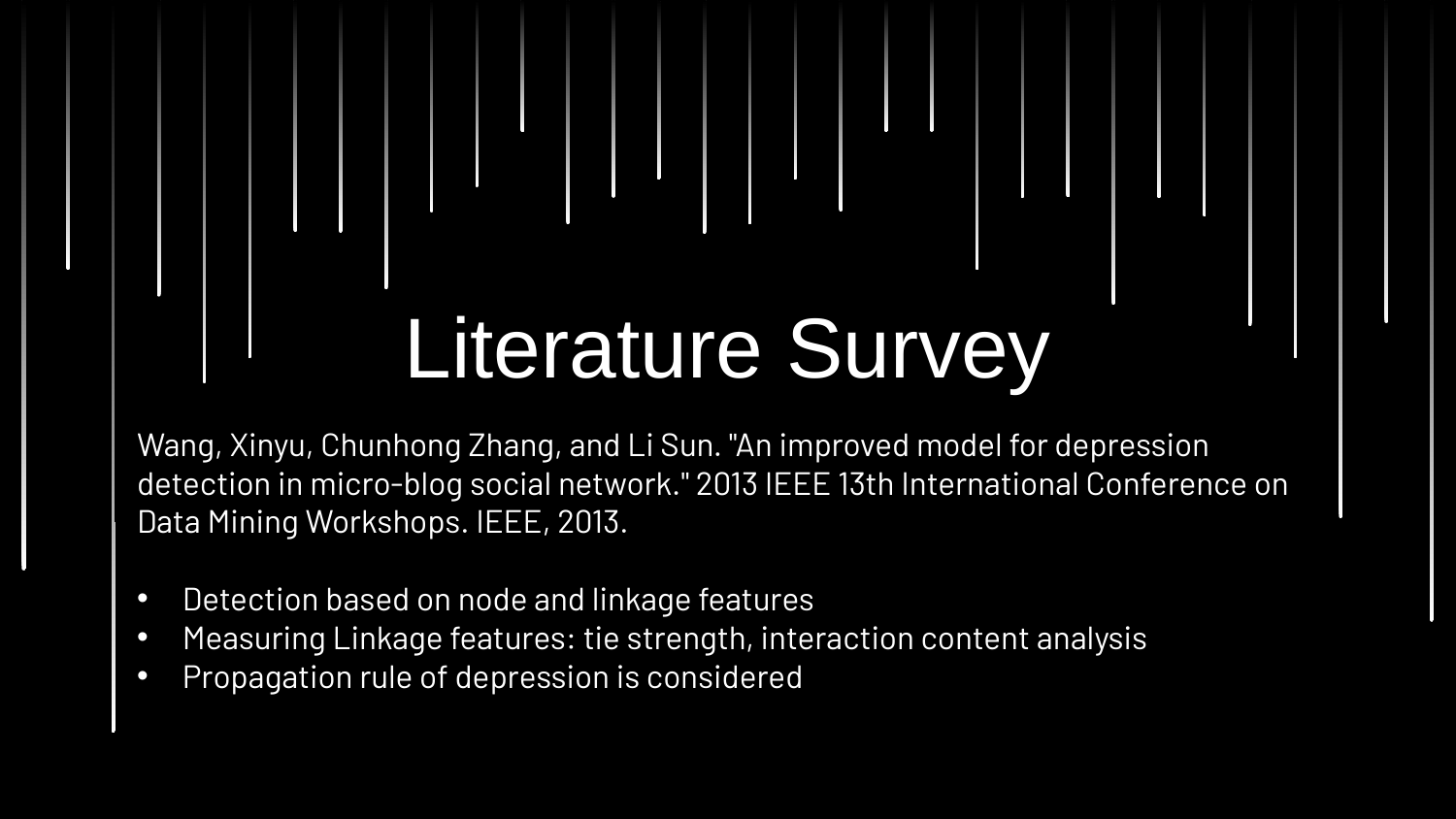

# Literature Survey
Wang, Xinyu, Chunhong Zhang, and Li Sun. "An improved model for depression detection in micro-blog social network." 2013 IEEE 13th International Conference on Data Mining Workshops. IEEE, 2013.

Detection based on node and linkage features
Measuring Linkage features: tie strength, interaction content analysis
Propagation rule of depression is considered